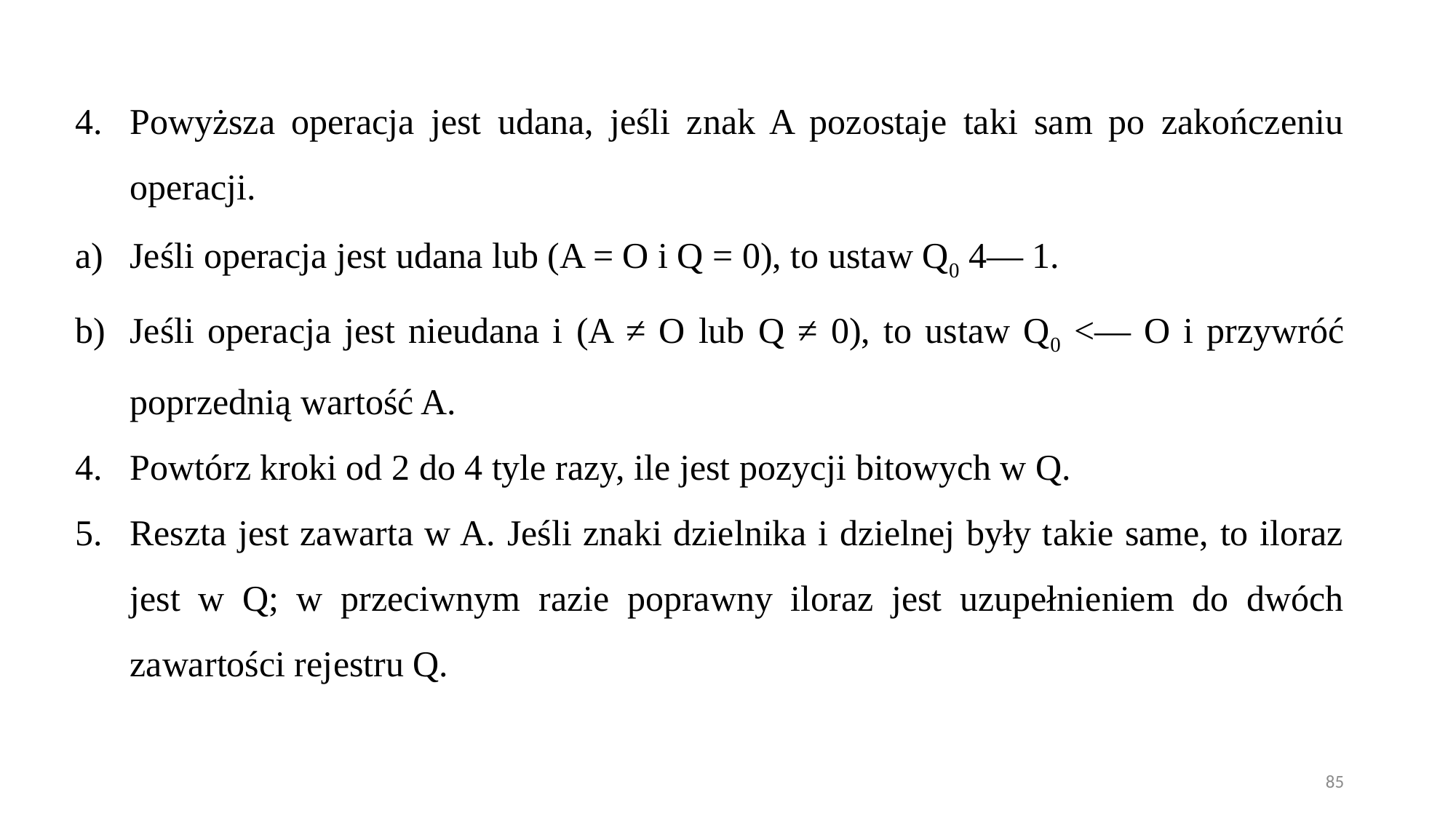

Powyższa operacja jest udana, jeśli znak A pozostaje taki sam po zakończeniu operacji.
Jeśli operacja jest udana lub (A = O i Q = 0), to ustaw Q0 4— 1.
Jeśli operacja jest nieudana i (A ≠ O lub Q ≠ 0), to ustaw Q0 <— O i przywróć poprzednią wartość A.
Powtórz kroki od 2 do 4 tyle razy, ile jest pozycji bitowych w Q.
Reszta jest zawarta w A. Jeśli znaki dzielnika i dzielnej były takie same, to iloraz jest w Q; w przeciwnym razie poprawny iloraz jest uzupełnieniem do dwóch zawartości rejestru Q.
85